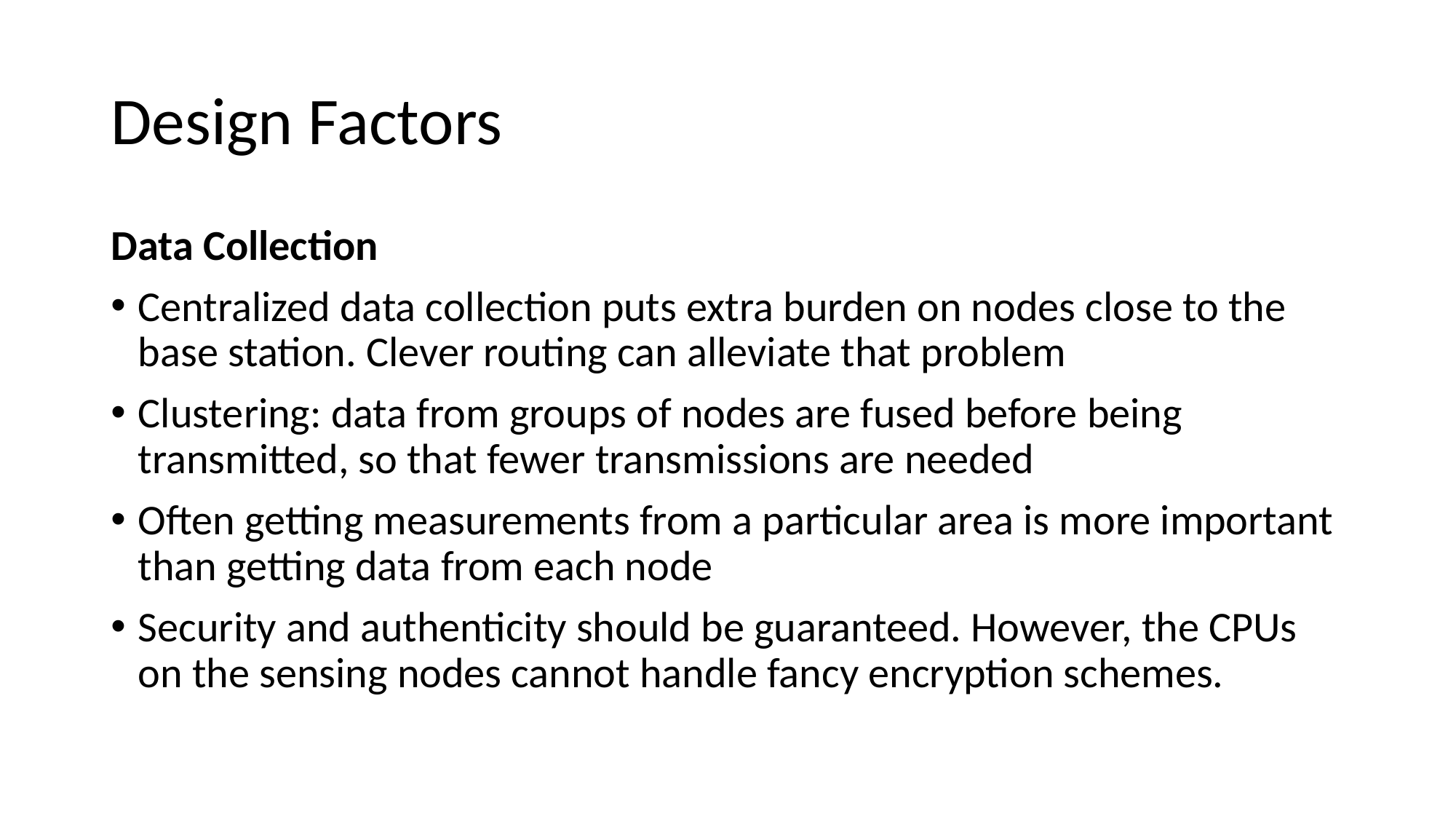

# Design Factors
Data Collection
Centralized data collection puts extra burden on nodes close to the base station. Clever routing can alleviate that problem
Clustering: data from groups of nodes are fused before being transmitted, so that fewer transmissions are needed
Often getting measurements from a particular area is more important than getting data from each node
Security and authenticity should be guaranteed. However, the CPUs on the sensing nodes cannot handle fancy encryption schemes.